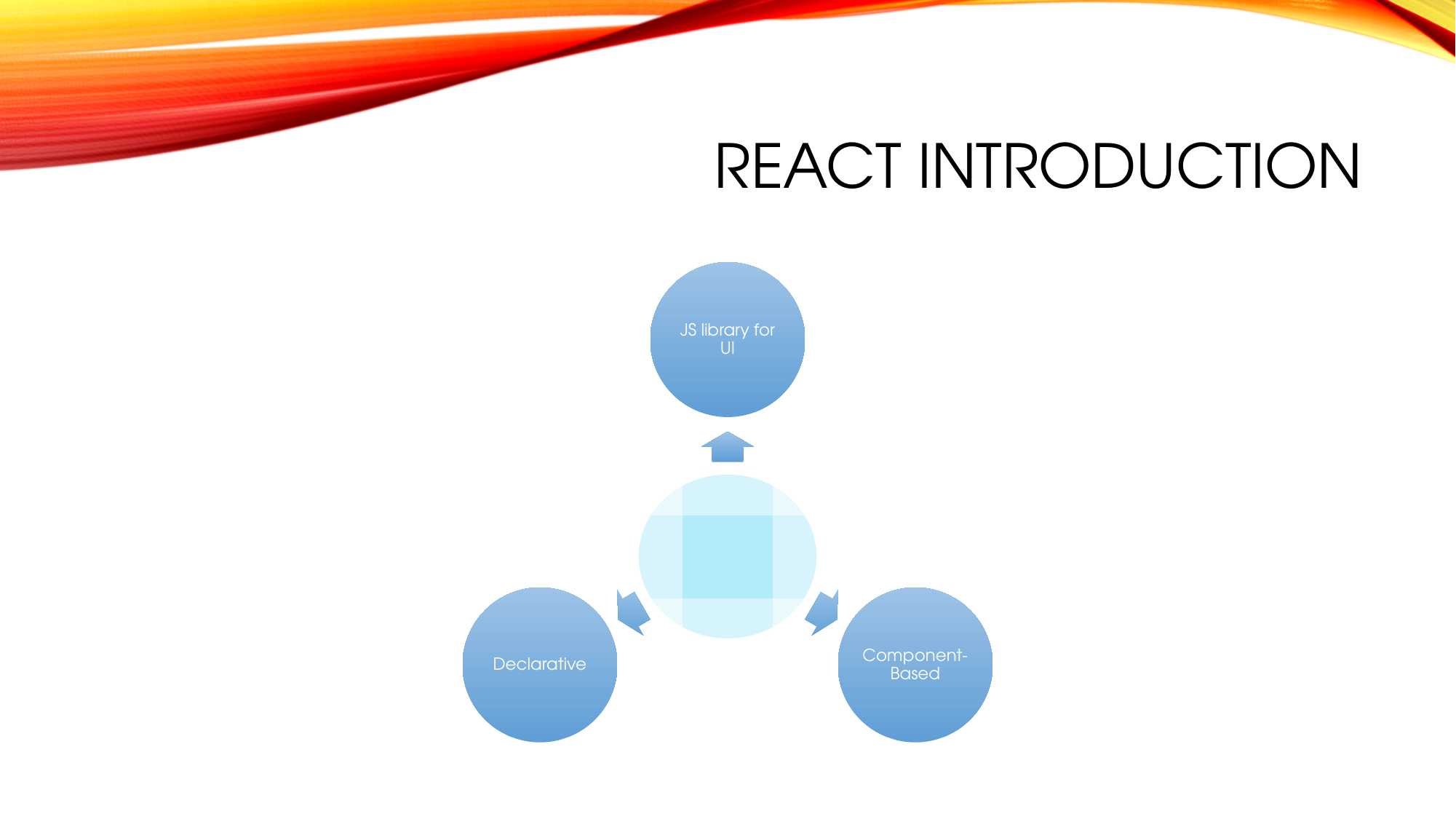

# React introduction

JS library for UI

Component-Based

Declarative